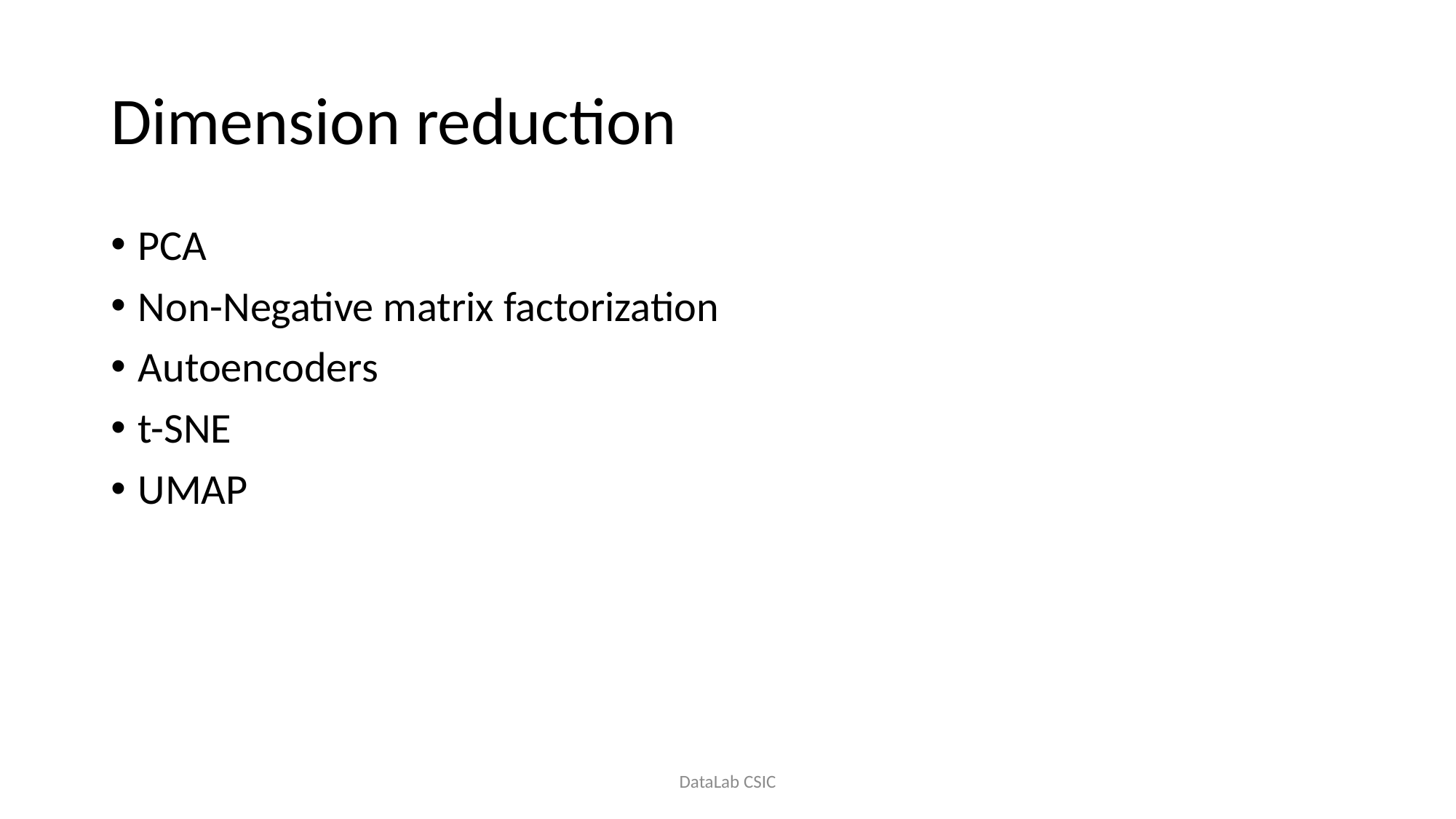

# Dimension reduction
PCA
Non-Negative matrix factorization
Autoencoders
t-SNE
UMAP
DataLab CSIC